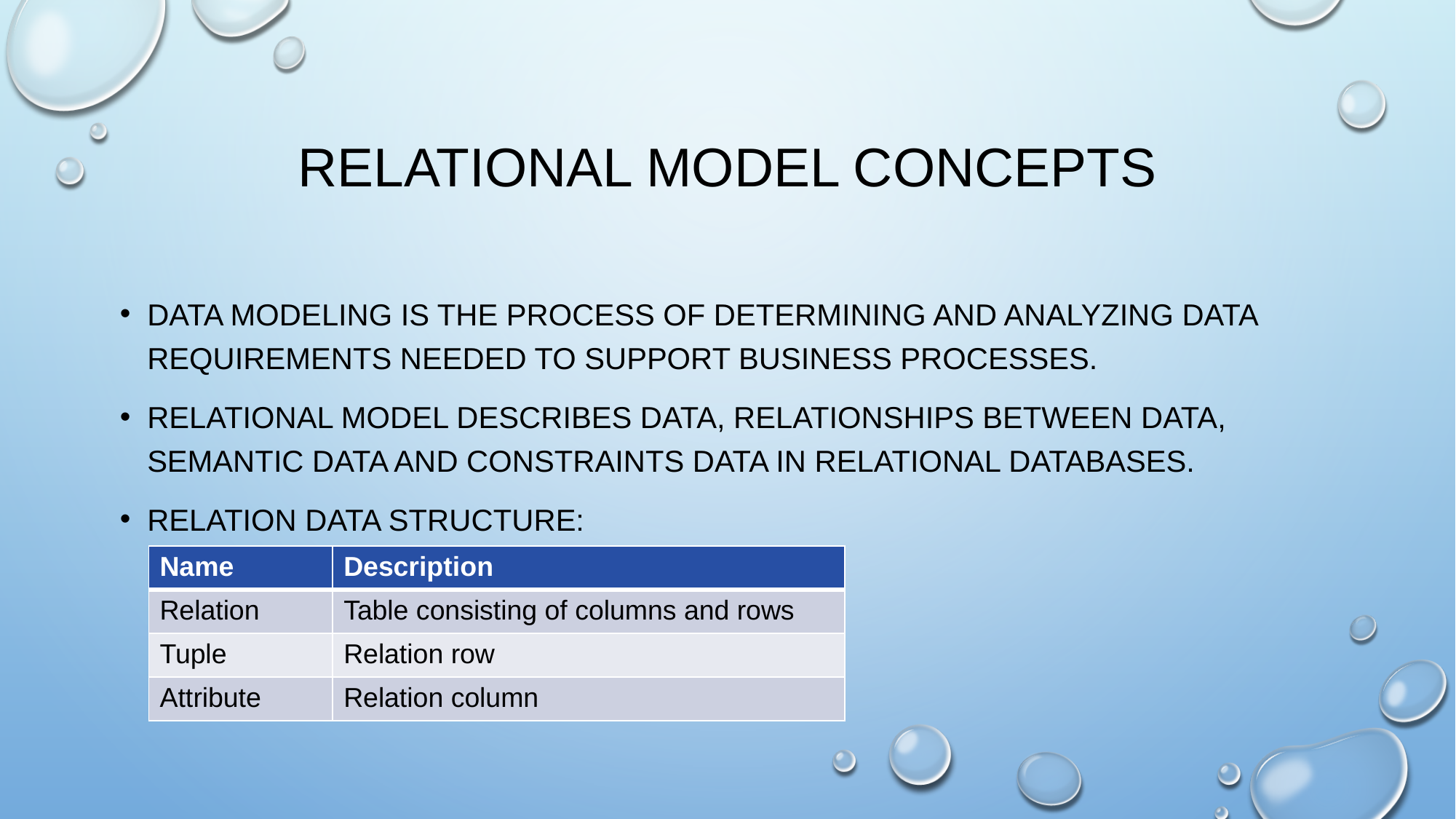

# Relational model concepts
Data Modeling is the process of determining and analyzing data requirements needed to support business processes.
Relational Model describes data, relationships between data, semantic data and constraints data in relational databases.
Relation Data structure:
| Name | Description |
| --- | --- |
| Relation | Table consisting of columns and rows |
| Tuple | Relation row |
| Attribute | Relation column |